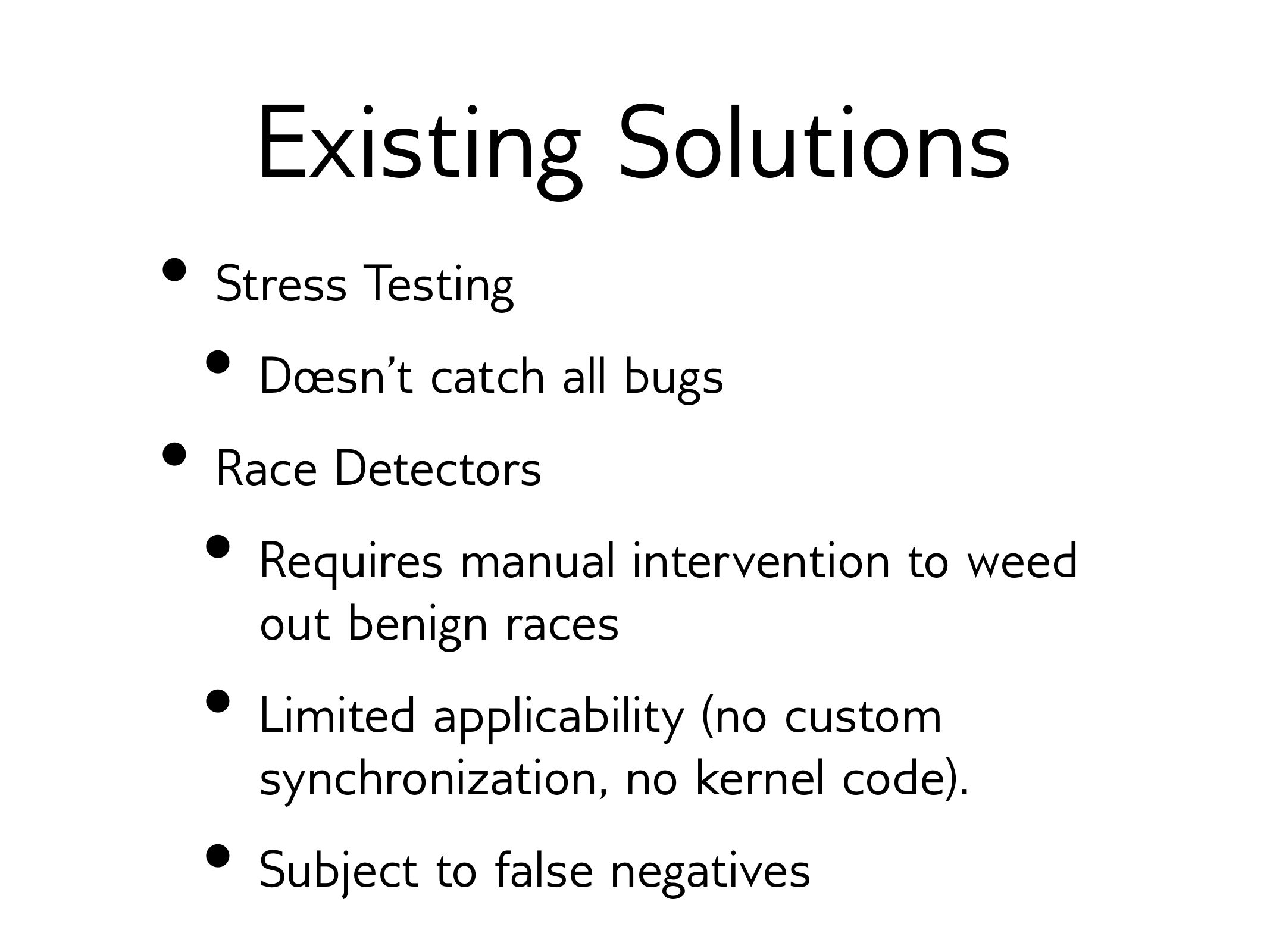

# Existing Solutions
Stress Testing
Doesn’t catch all bugs
Race Detectors
Requires manual intervention to weed out benign races
Limited applicability (no custom synchronization, no kernel code).
Subject to false negatives